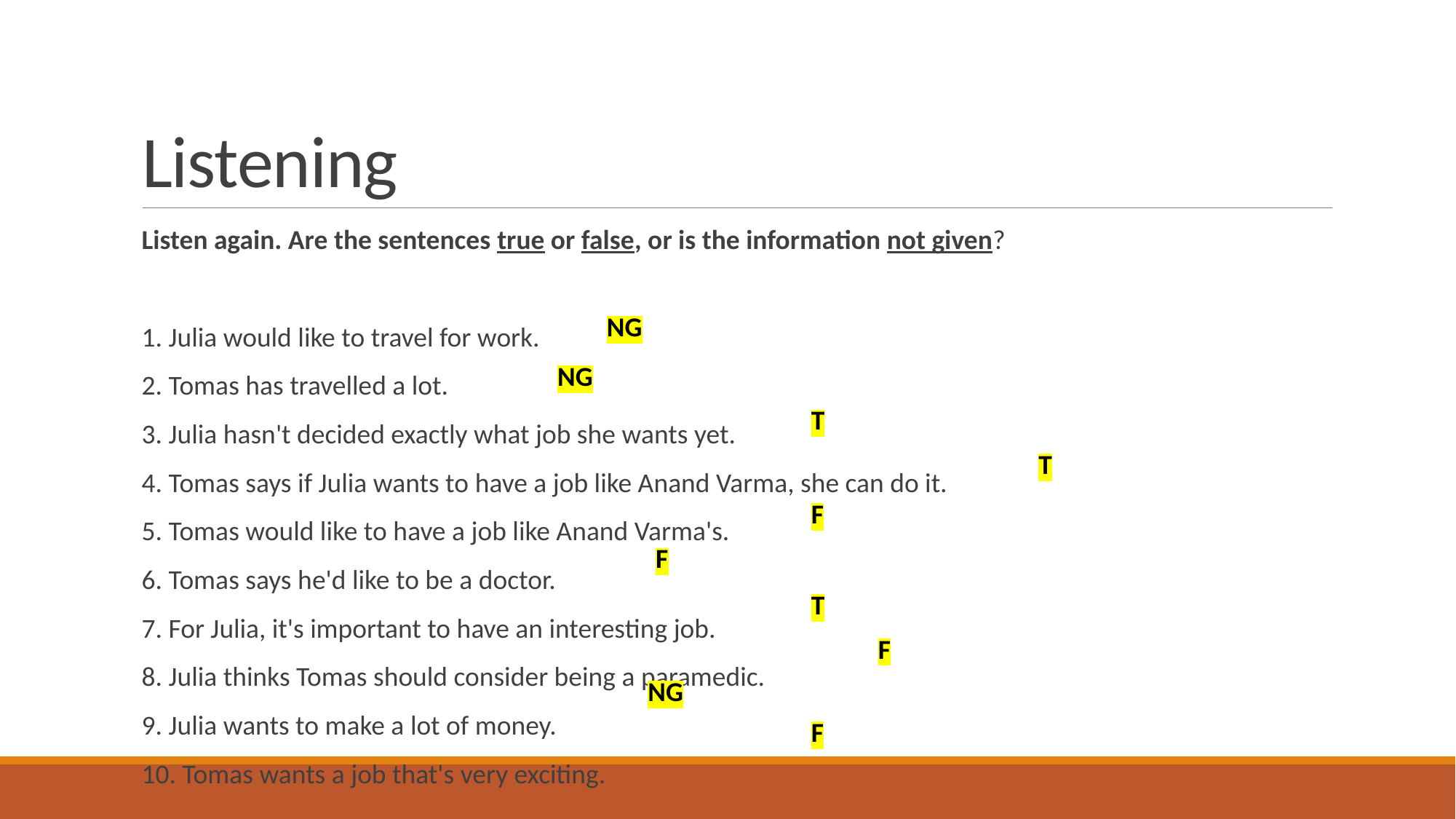

# Listening
Listen again. Are the sentences true or false, or is the information not given?

1. Julia would like to travel for work.
2. Tomas has travelled a lot.
3. Julia hasn't decided exactly what job she wants yet.
4. Tomas says if Julia wants to have a job like Anand Varma, she can do it.
5. Tomas would like to have a job like Anand Varma's.
6. Tomas says he'd like to be a doctor.
7. For Julia, it's important to have an interesting job.
8. Julia thinks Tomas should consider being a paramedic.
9. Julia wants to make a lot of money.
10. Tomas wants a job that's very exciting.
NG
NG
T
T
F
F
T
F
NG
F